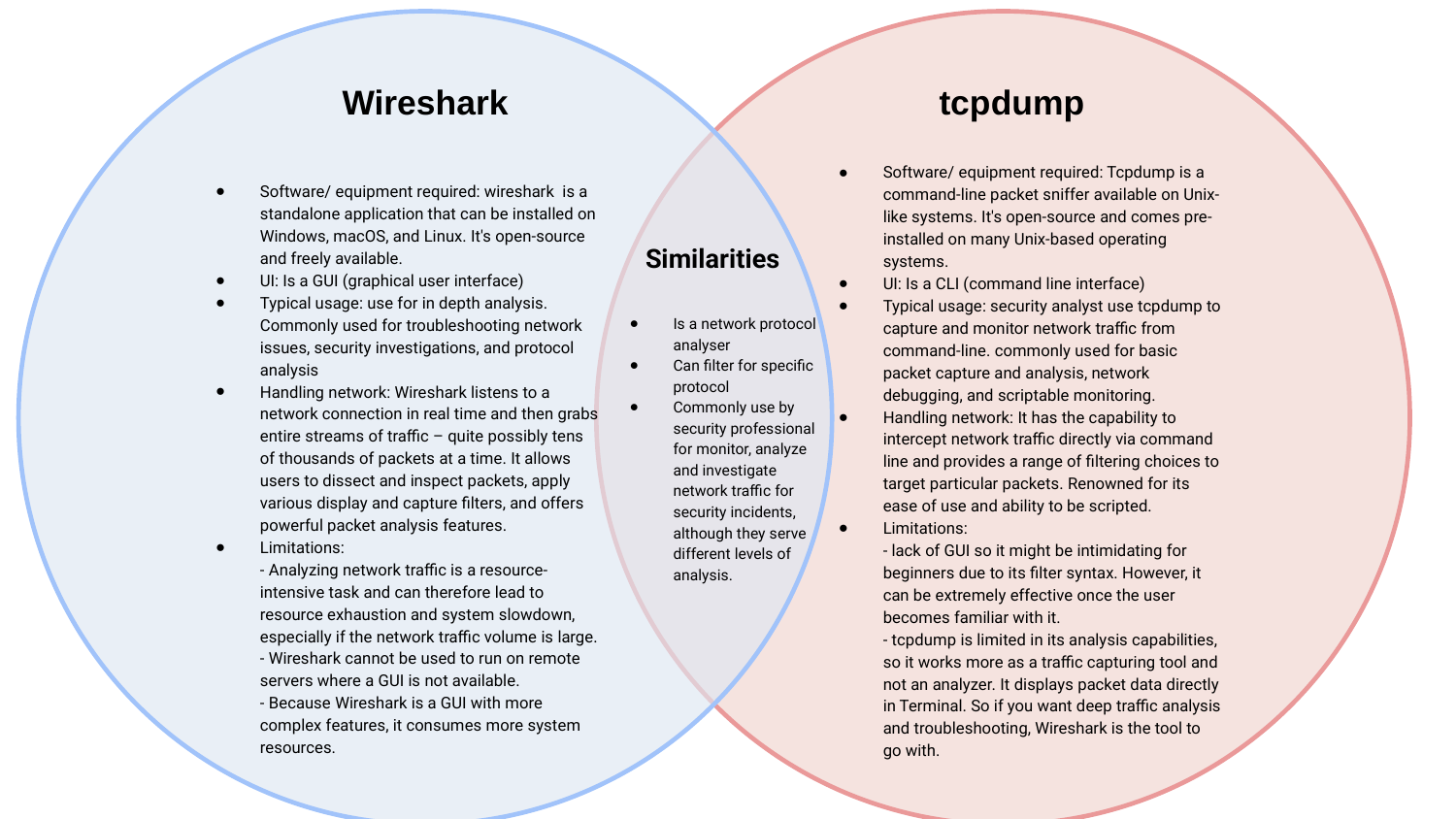

Wireshark
tcpdump
Software/ equipment required: Tcpdump is a command-line packet sniffer available on Unix-like systems. It's open-source and comes pre-installed on many Unix-based operating systems.
UI: Is a CLI (command line interface)
Typical usage: security analyst use tcpdump to capture and monitor network traffic from command-line. commonly used for basic packet capture and analysis, network debugging, and scriptable monitoring.
Handling network: It has the capability to intercept network traffic directly via command line and provides a range of filtering choices to target particular packets. Renowned for its ease of use and ability to be scripted.
Limitations:
- lack of GUI so it might be intimidating for beginners due to its filter syntax. However, it can be extremely effective once the user becomes familiar with it.
- tcpdump is limited in its analysis capabilities, so it works more as a traffic capturing tool and not an analyzer. It displays packet data directly in Terminal. So if you want deep traffic analysis and troubleshooting, Wireshark is the tool to go with.
Software/ equipment required: wireshark  is a standalone application that can be installed on Windows, macOS, and Linux. It's open-source and freely available.
UI: Is a GUI (graphical user interface)
Typical usage: use for in depth analysis. Commonly used for troubleshooting network issues, security investigations, and protocol analysis
Handling network: Wireshark listens to a network connection in real time and then grabs entire streams of traffic – quite possibly tens of thousands of packets at a time. It allows users to dissect and inspect packets, apply various display and capture filters, and offers powerful packet analysis features.
Limitations:
- Analyzing network traffic is a resource-intensive task and can therefore lead to resource exhaustion and system slowdown, especially if the network traffic volume is large.
- Wireshark cannot be used to run on remote servers where a GUI is not available.
- Because Wireshark is a GUI with more complex features, it consumes more system resources.
Similarities

Is a network protocol analyser
Can filter for specific protocol
Commonly use by security professional for monitor, analyze and investigate network traffic for security incidents, although they serve different levels of analysis.